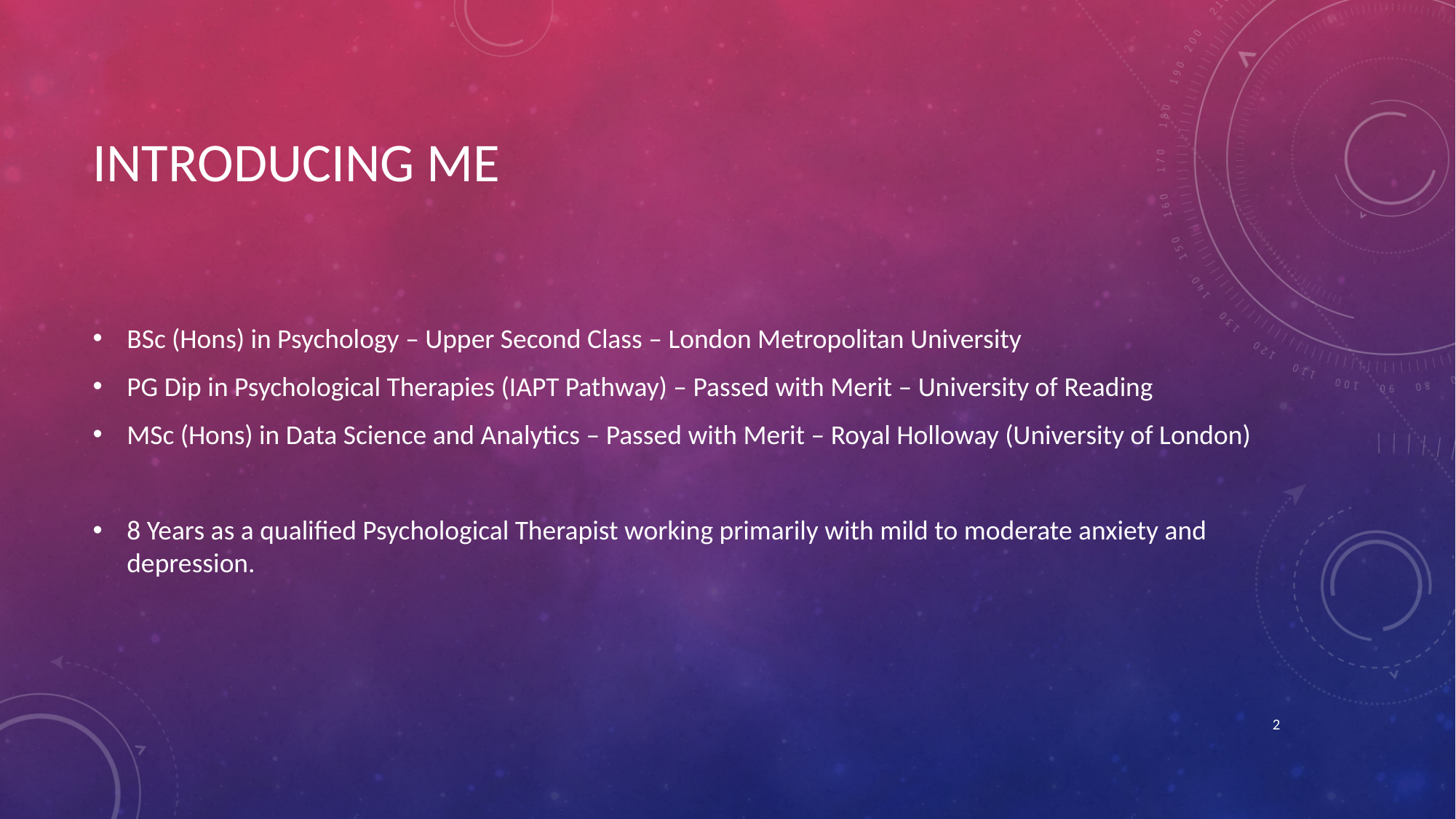

# Introducing me
BSc (Hons) in Psychology – Upper Second Class – London Metropolitan University
PG Dip in Psychological Therapies (IAPT Pathway) – Passed with Merit – University of Reading
MSc (Hons) in Data Science and Analytics – Passed with Merit – Royal Holloway (University of London)

8 Years as a qualified Psychological Therapist working primarily with mild to moderate anxiety and depression.

2